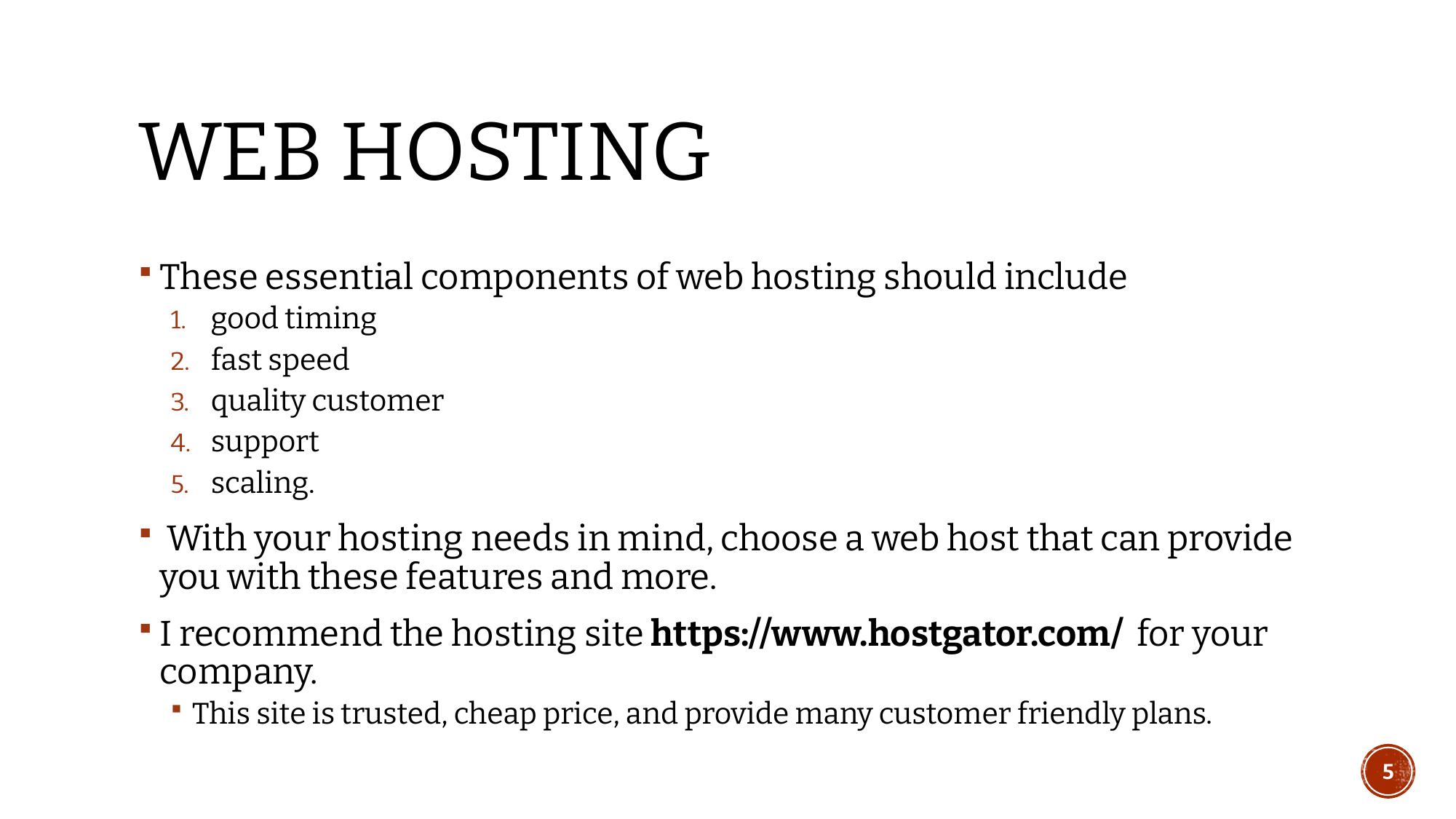

# Web hosting
These essential components of web hosting should include
good timing
fast speed
quality customer
support
scaling.
 With your hosting needs in mind, choose a web host that can provide you with these features and more.
I recommend the hosting site https://www.hostgator.com/  for your company.
This site is trusted, cheap price, and provide many customer friendly plans.
5